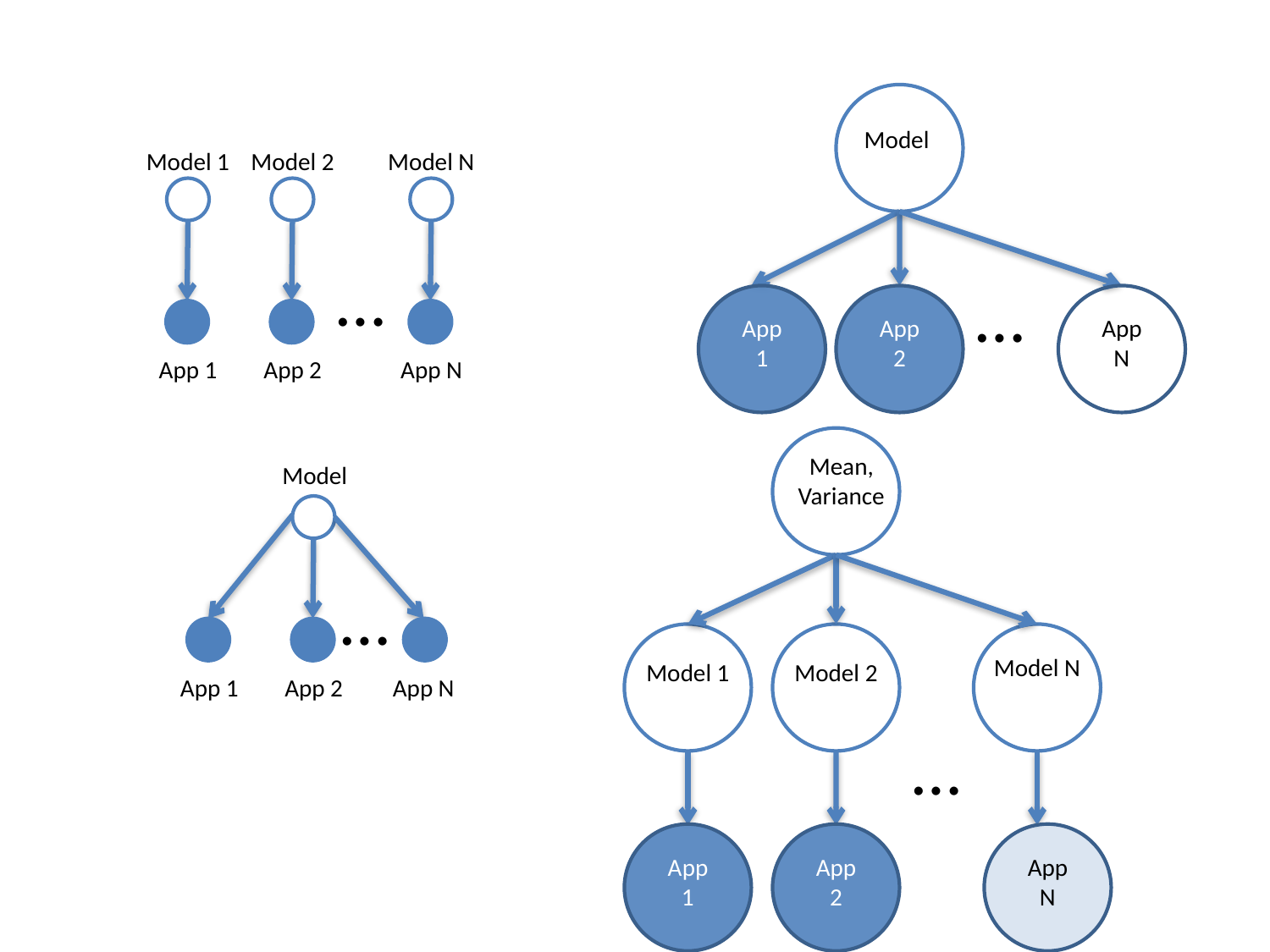

Model
…

App
1
App
2
App
N
Model 1

App 1

Model 2

App 2

Model N

App N

…

Mean,
Variance

Model N
Model 1
Model 2
…

App
1
App
2
App
N
Model
App 1

App 2

App N

…